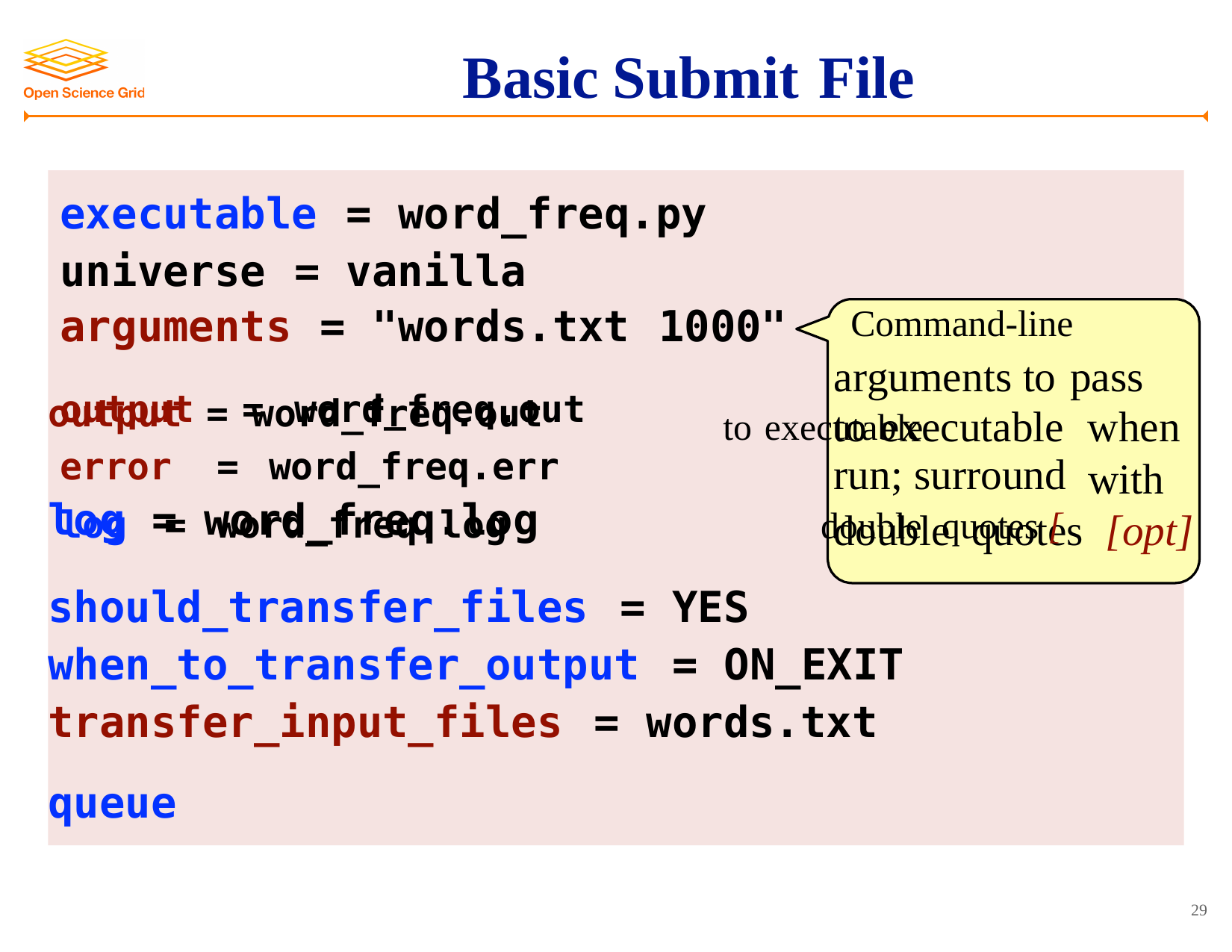

Basic
Submit
File

executable = word_freq.py
universe = vanilla
arguments = "words.txt 1000"  Command-line arguments to pass
output = word_freq.out       to executable
log = word_freq.log          double quotes [
should_transfer_files = YES
when_to_transfer_output = ON_EXIT
transfer_input_files = words.txt
queue

output
=
word_freq.out
to executable
run; surround
when
error
=
word_freq.err
with
log
=
word_freq.log
[opt]
double
quotes
29